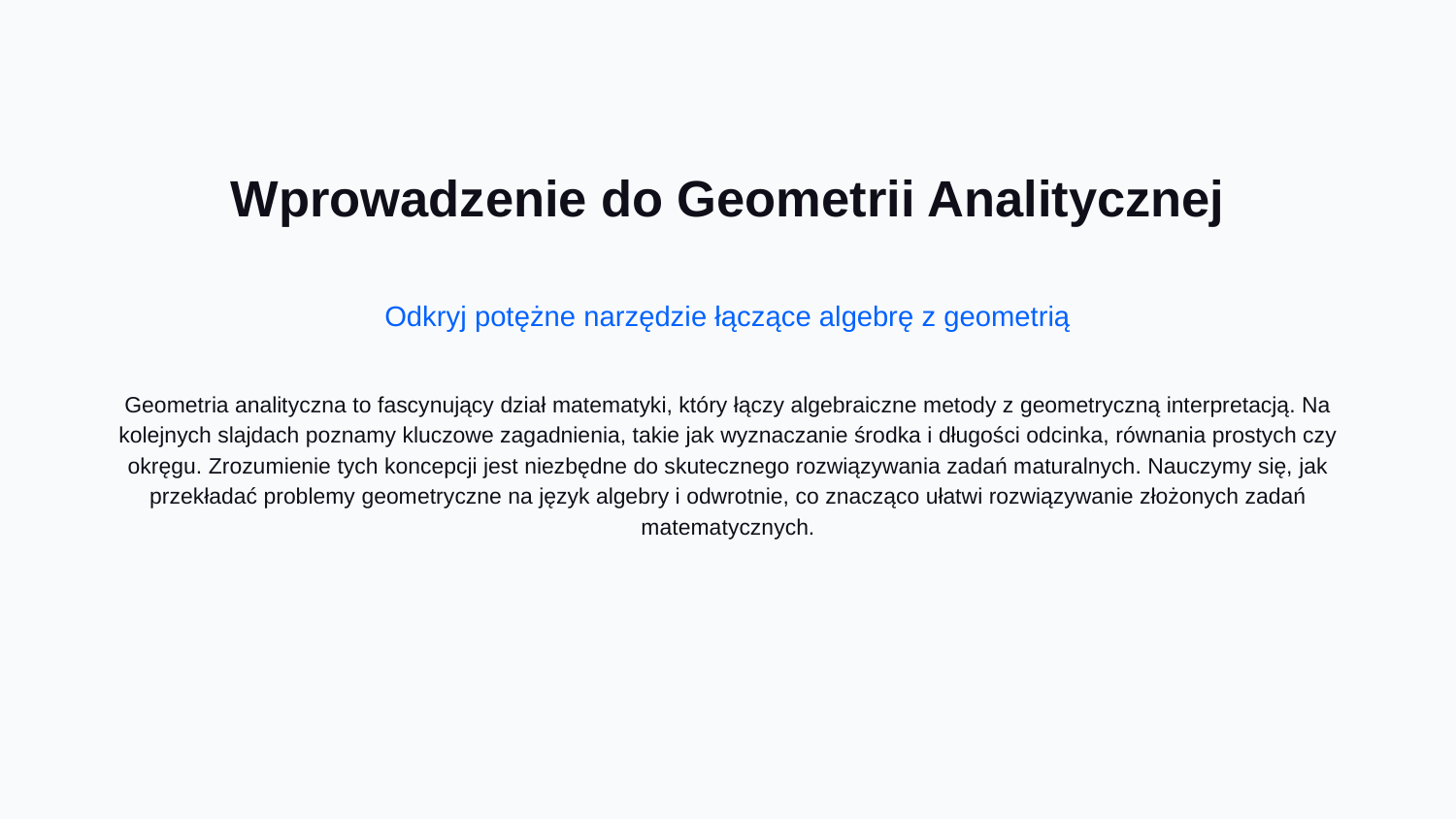

Wprowadzenie do Geometrii Analitycznej
Odkryj potężne narzędzie łączące algebrę z geometrią
Geometria analityczna to fascynujący dział matematyki, który łączy algebraiczne metody z geometryczną interpretacją. Na kolejnych slajdach poznamy kluczowe zagadnienia, takie jak wyznaczanie środka i długości odcinka, równania prostych czy okręgu. Zrozumienie tych koncepcji jest niezbędne do skutecznego rozwiązywania zadań maturalnych. Nauczymy się, jak przekładać problemy geometryczne na język algebry i odwrotnie, co znacząco ułatwi rozwiązywanie złożonych zadań matematycznych.